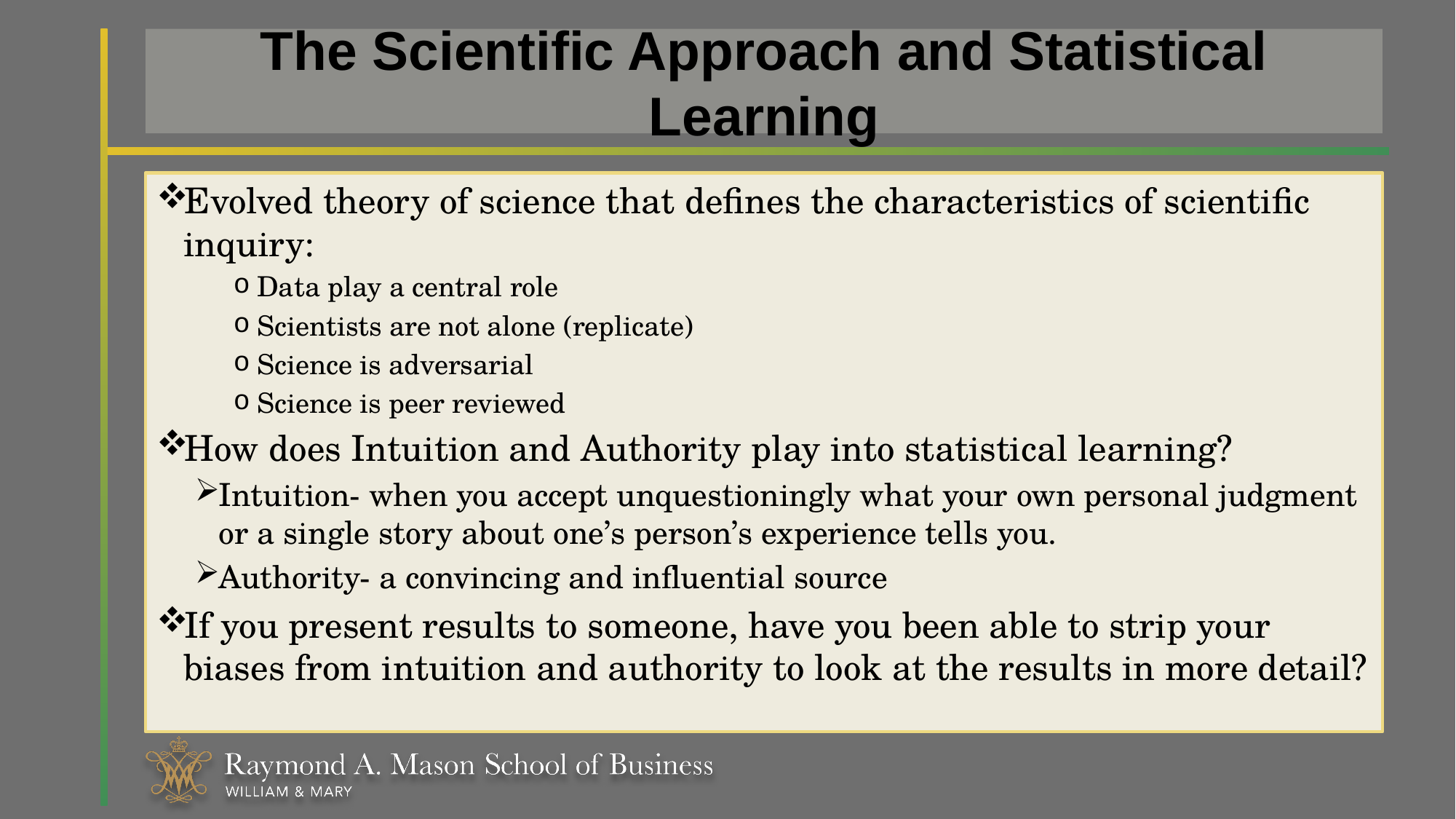

# The Scientific Approach and Statistical Learning
Evolved theory of science that defines the characteristics of scientific inquiry:
Data play a central role
Scientists are not alone (replicate)
Science is adversarial
Science is peer reviewed
How does Intuition and Authority play into statistical learning?
Intuition- when you accept unquestioningly what your own personal judgment or a single story about one’s person’s experience tells you.
Authority- a convincing and influential source
If you present results to someone, have you been able to strip your biases from intuition and authority to look at the results in more detail?